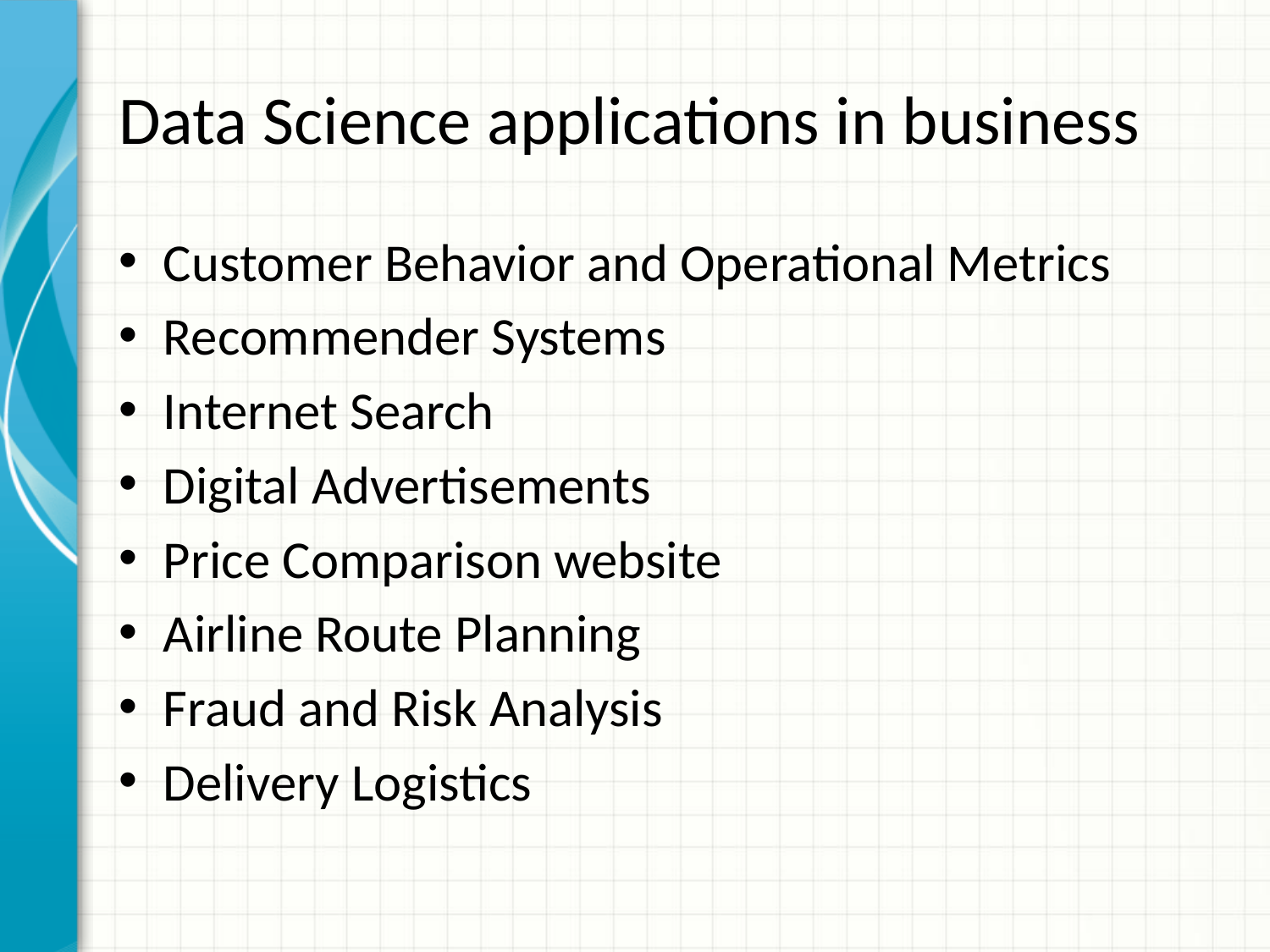

# Data Science applications in business
Customer Behavior and Operational Metrics
Recommender Systems
Internet Search
Digital Advertisements
Price Comparison website
Airline Route Planning
Fraud and Risk Analysis
Delivery Logistics